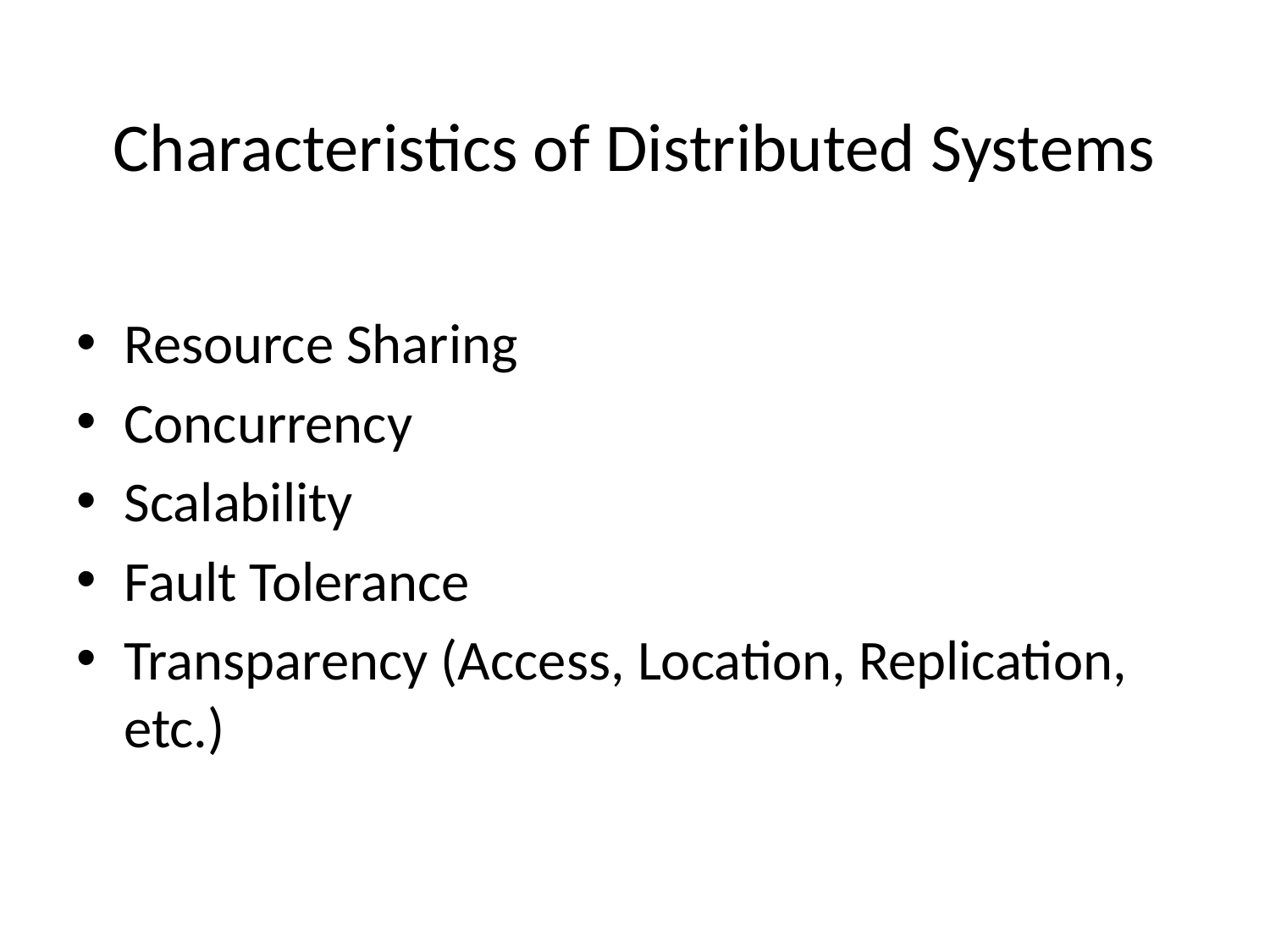

# Characteristics of Distributed Systems

Resource Sharing
Concurrency
Scalability
Fault Tolerance
Transparency (Access, Location, Replication, etc.)